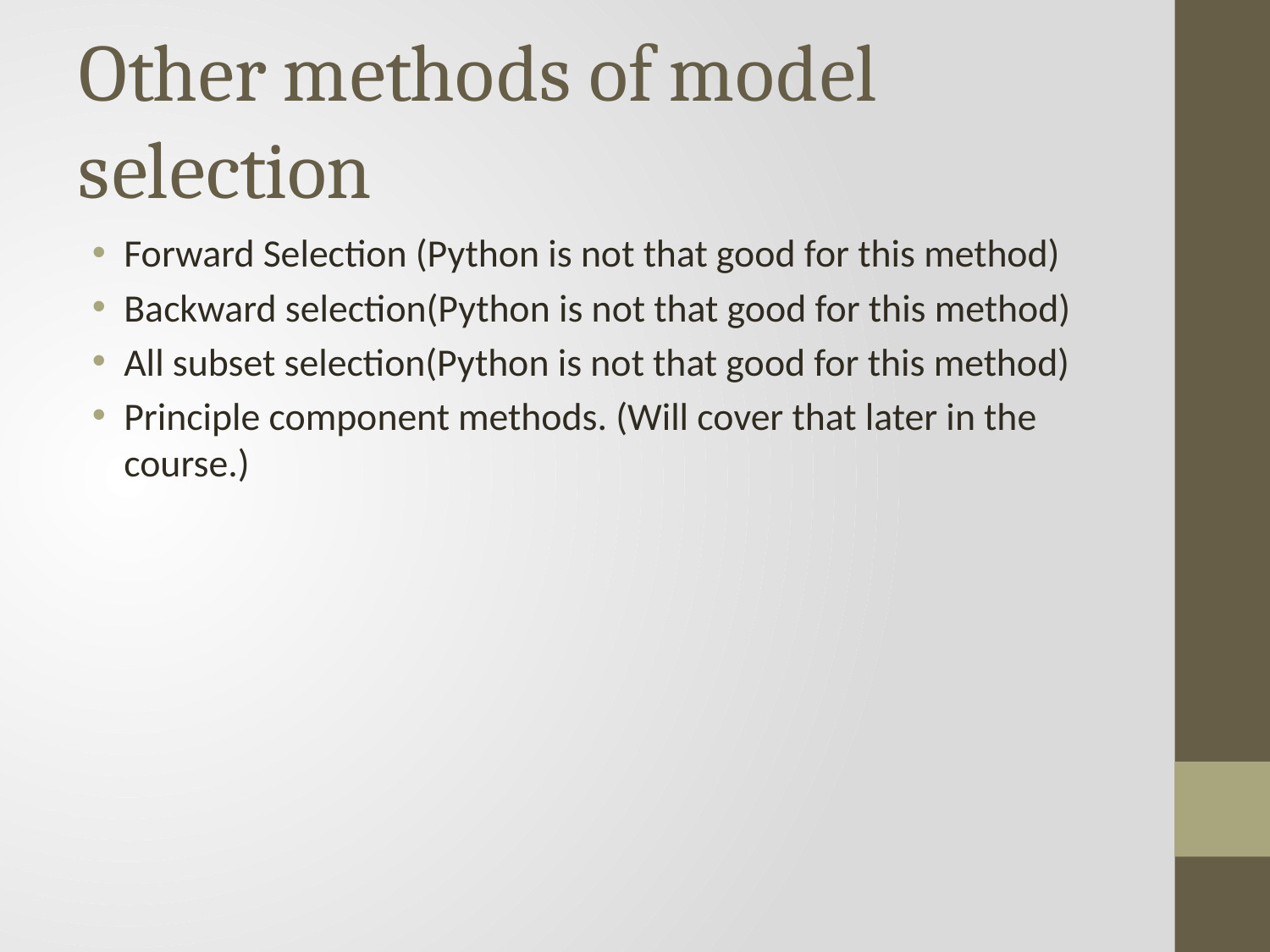

# Other methods of model selection
Forward Selection (Python is not that good for this method)
Backward selection(Python is not that good for this method)
All subset selection(Python is not that good for this method)
Principle component methods. (Will cover that later in the course.)